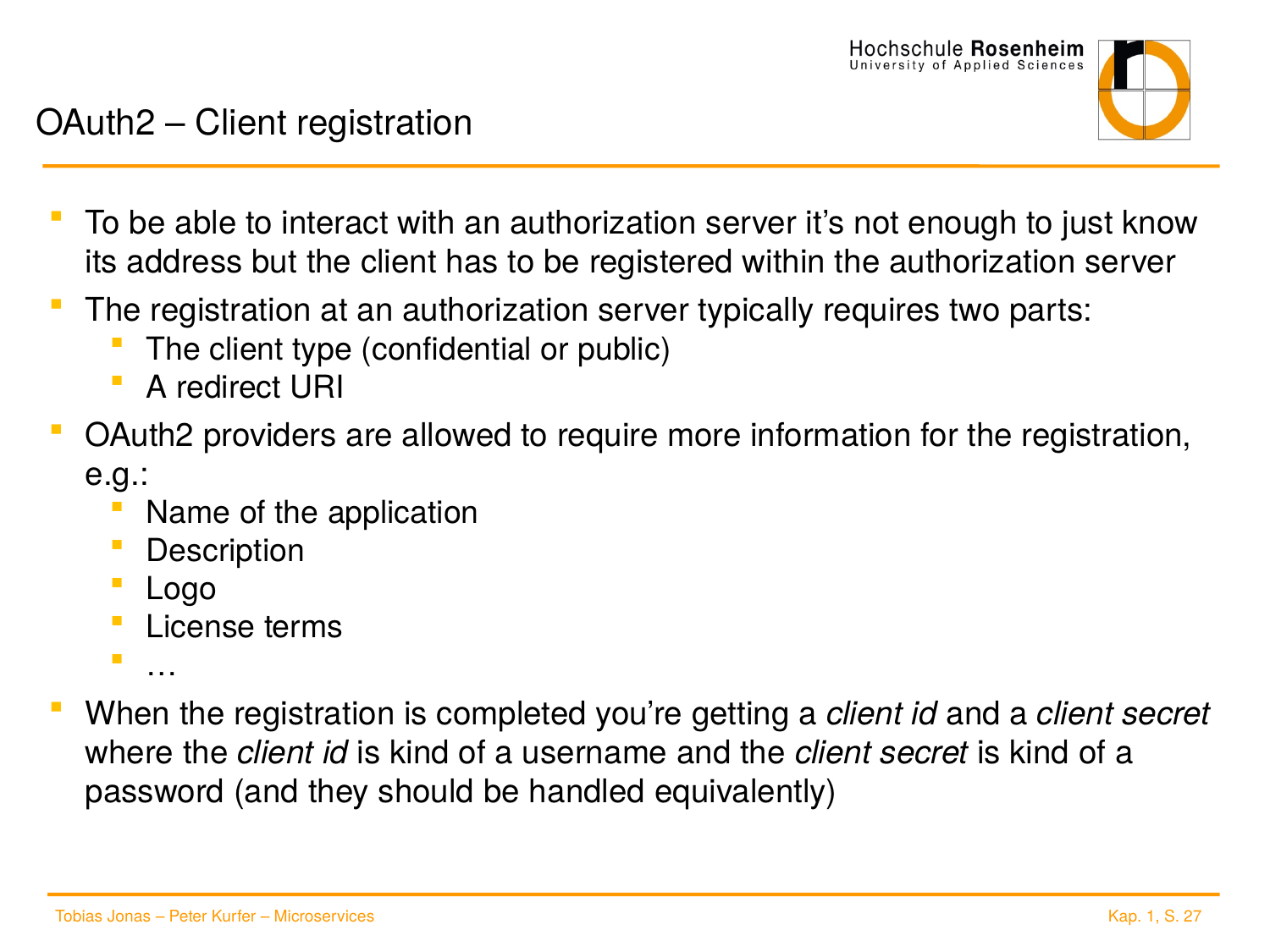

# OAuth2 – Client registration
To be able to interact with an authorization server it’s not enough to just know its address but the client has to be registered within the authorization server
The registration at an authorization server typically requires two parts:
The client type (confidential or public)
A redirect URI
OAuth2 providers are allowed to require more information for the registration, e.g.:
Name of the application
Description
Logo
License terms
…
When the registration is completed you’re getting a client id and a client secret where the client id is kind of a username and the client secret is kind of a password (and they should be handled equivalently)